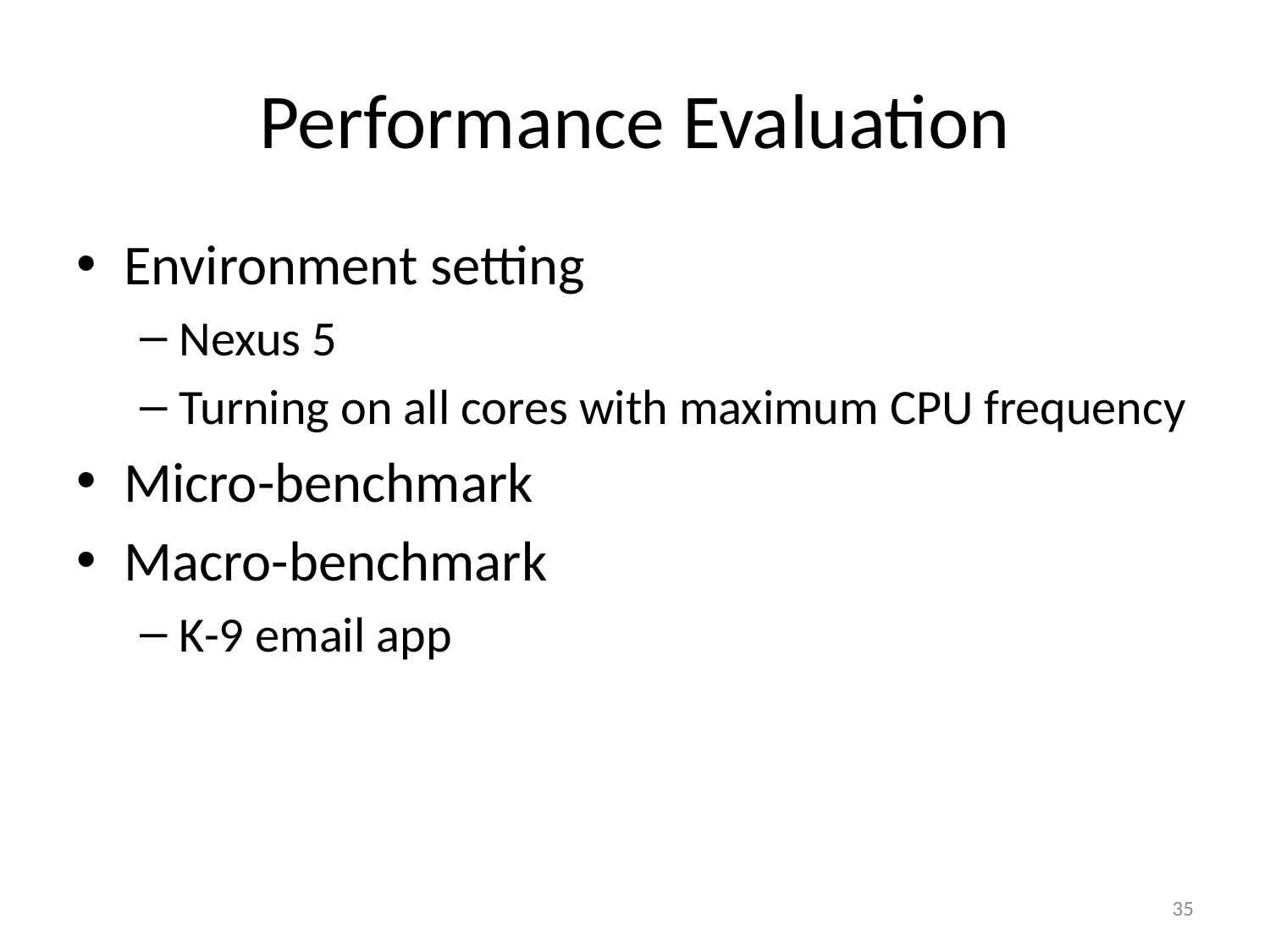

# Performance Evaluation
Environment setting
Nexus 5
Turning on all cores with maximum CPU frequency
Micro-benchmark
Macro-benchmark
K-9 email app
35